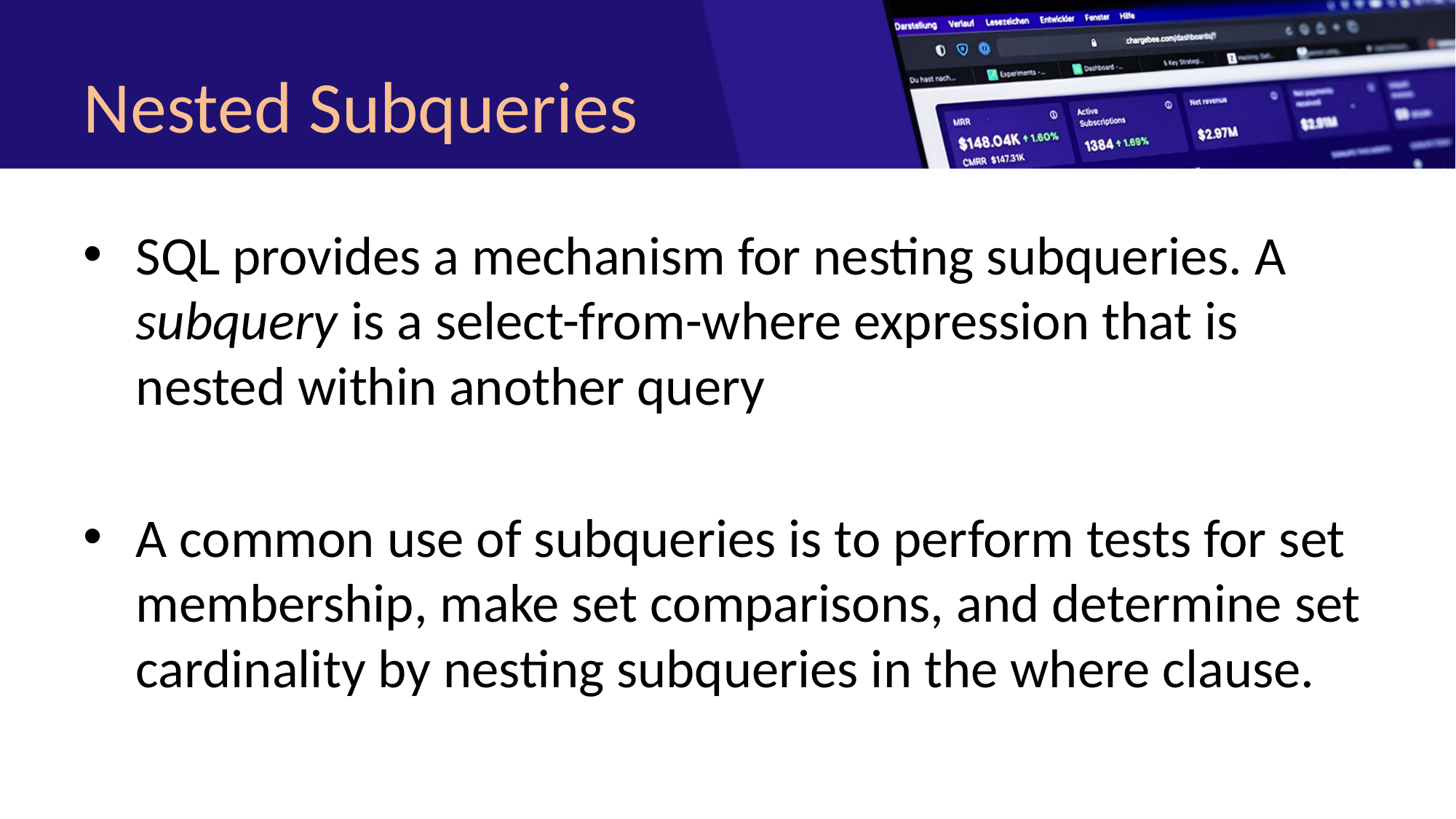

# Nested Subqueries
SQL provides a mechanism for nesting subqueries. A subquery is a select-from-where expression that is nested within another query

A common use of subqueries is to perform tests for set membership, make set comparisons, and determine set cardinality by nesting subqueries in the where clause.